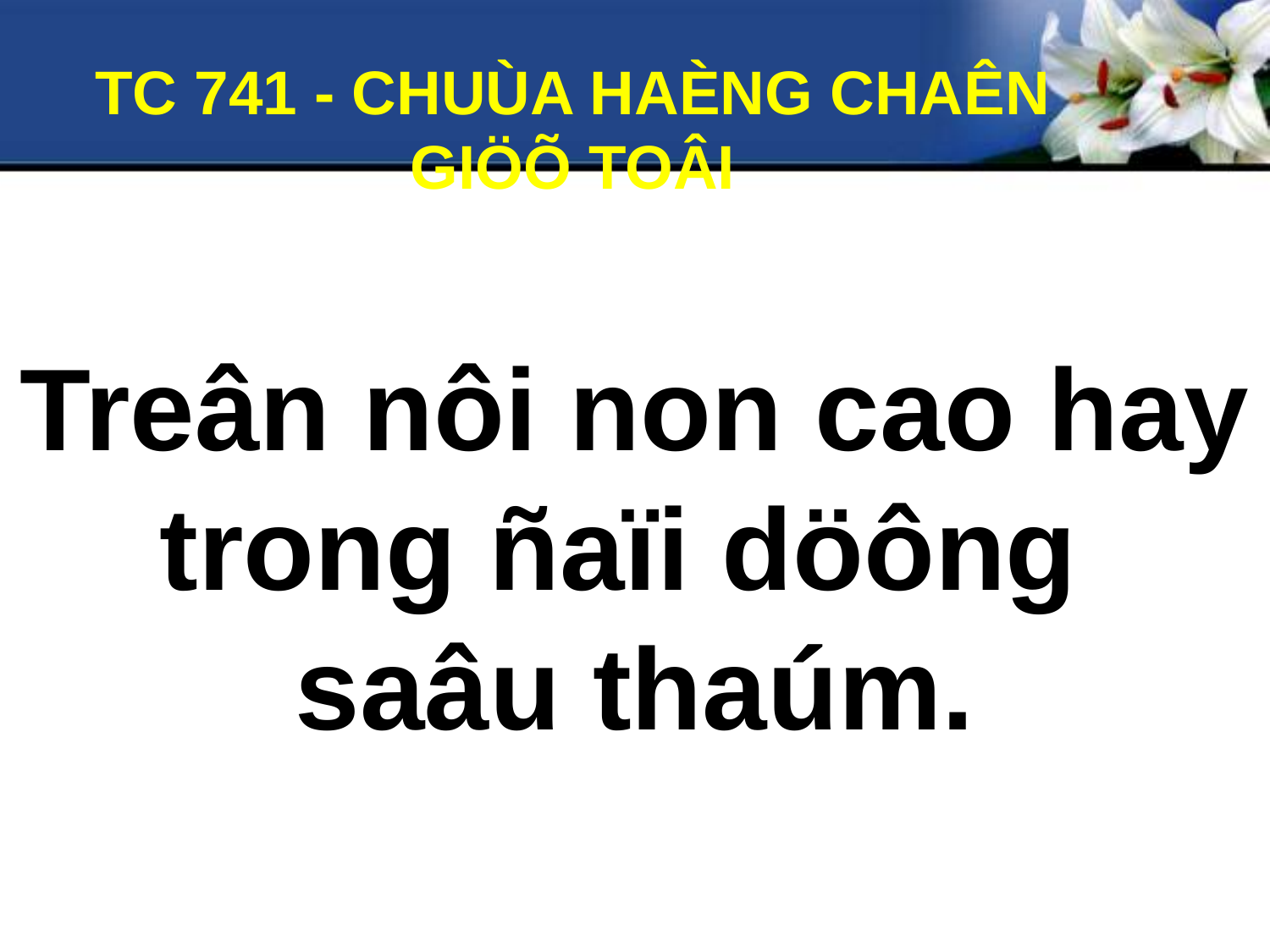

TC 741 - CHUÙA HAÈNG CHAÊN GIÖÕ TOÂI
Treân nôi non cao hay trong ñaïi döông
saâu thaúm.